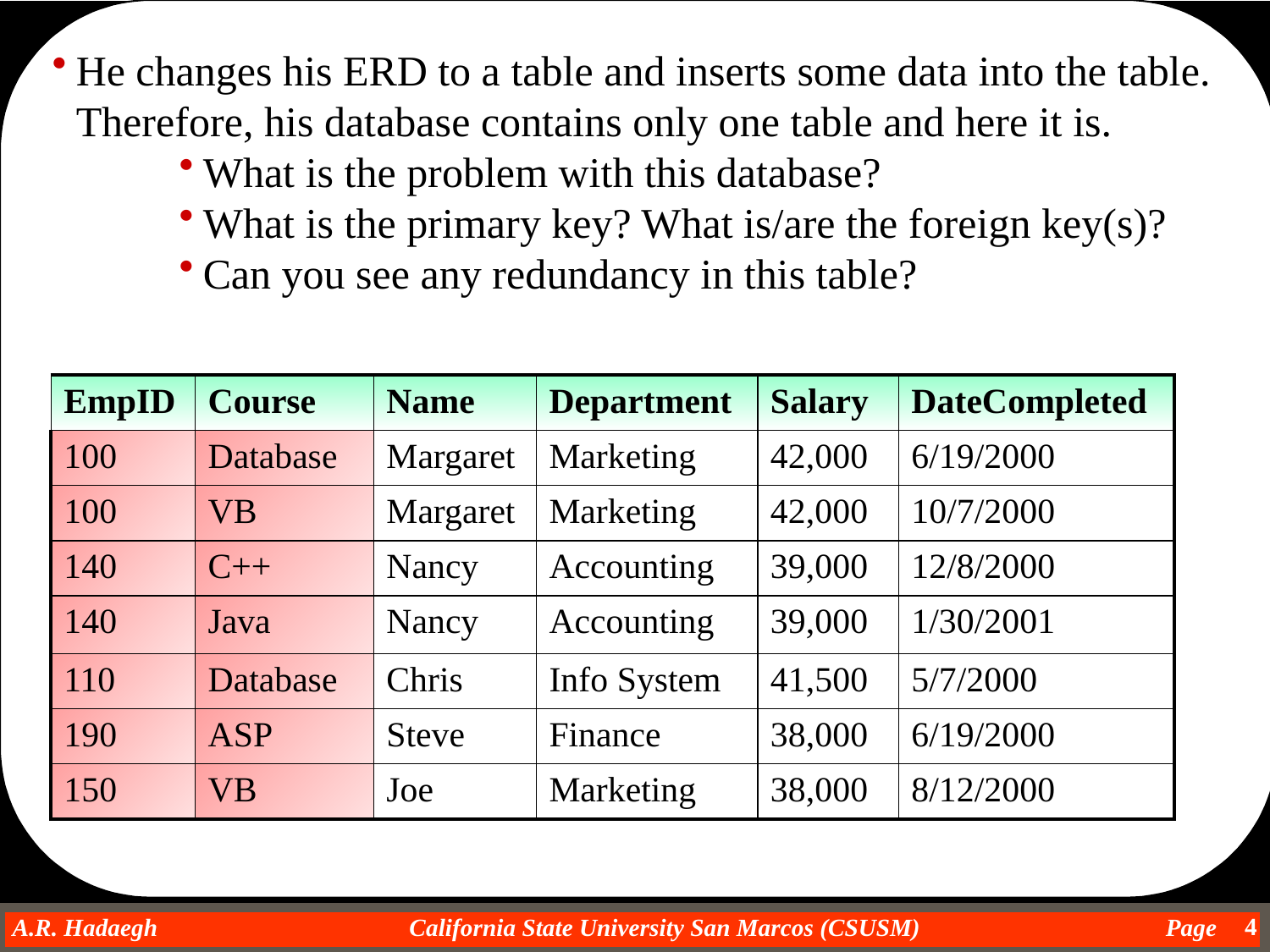

He changes his ERD to a table and inserts some data into the table. Therefore, his database contains only one table and here it is.
What is the problem with this database?
What is the primary key? What is/are the foreign key(s)?
Can you see any redundancy in this table?
| EmpID | Course | Name | Department | Salary | DateCompleted |
| --- | --- | --- | --- | --- | --- |
| 100 | Database | Margaret | Marketing | 42,000 | 6/19/2000 |
| 100 | VB | Margaret | Marketing | 42,000 | 10/7/2000 |
| 140 | C++ | Nancy | Accounting | 39,000 | 12/8/2000 |
| 140 | Java | Nancy | Accounting | 39,000 | 1/30/2001 |
| 110 | Database | Chris | Info System | 41,500 | 5/7/2000 |
| 190 | ASP | Steve | Finance | 38,000 | 6/19/2000 |
| 150 | VB | Joe | Marketing | 38,000 | 8/12/2000 |
4